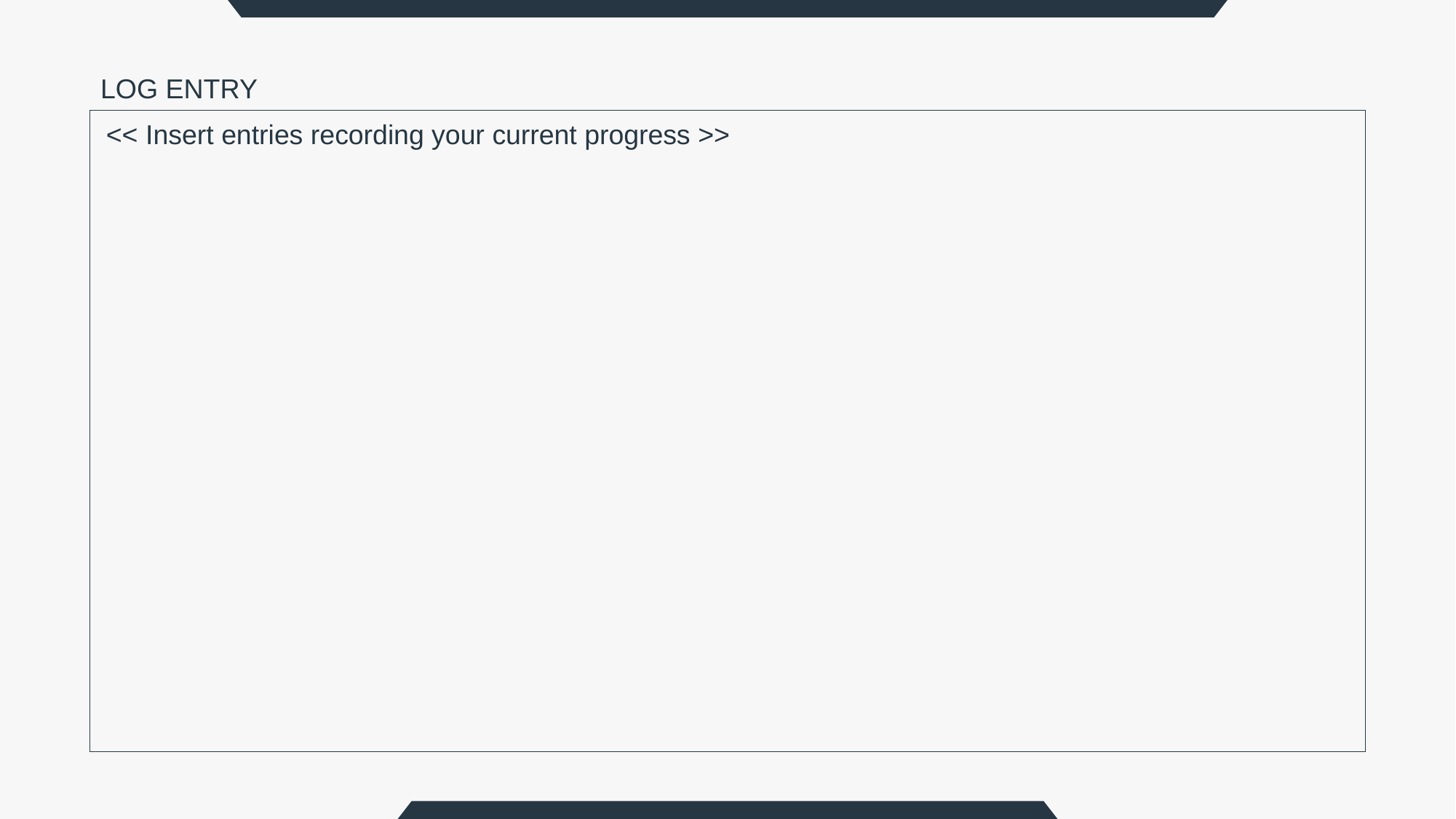

<< Insert entries recording your current progress >>